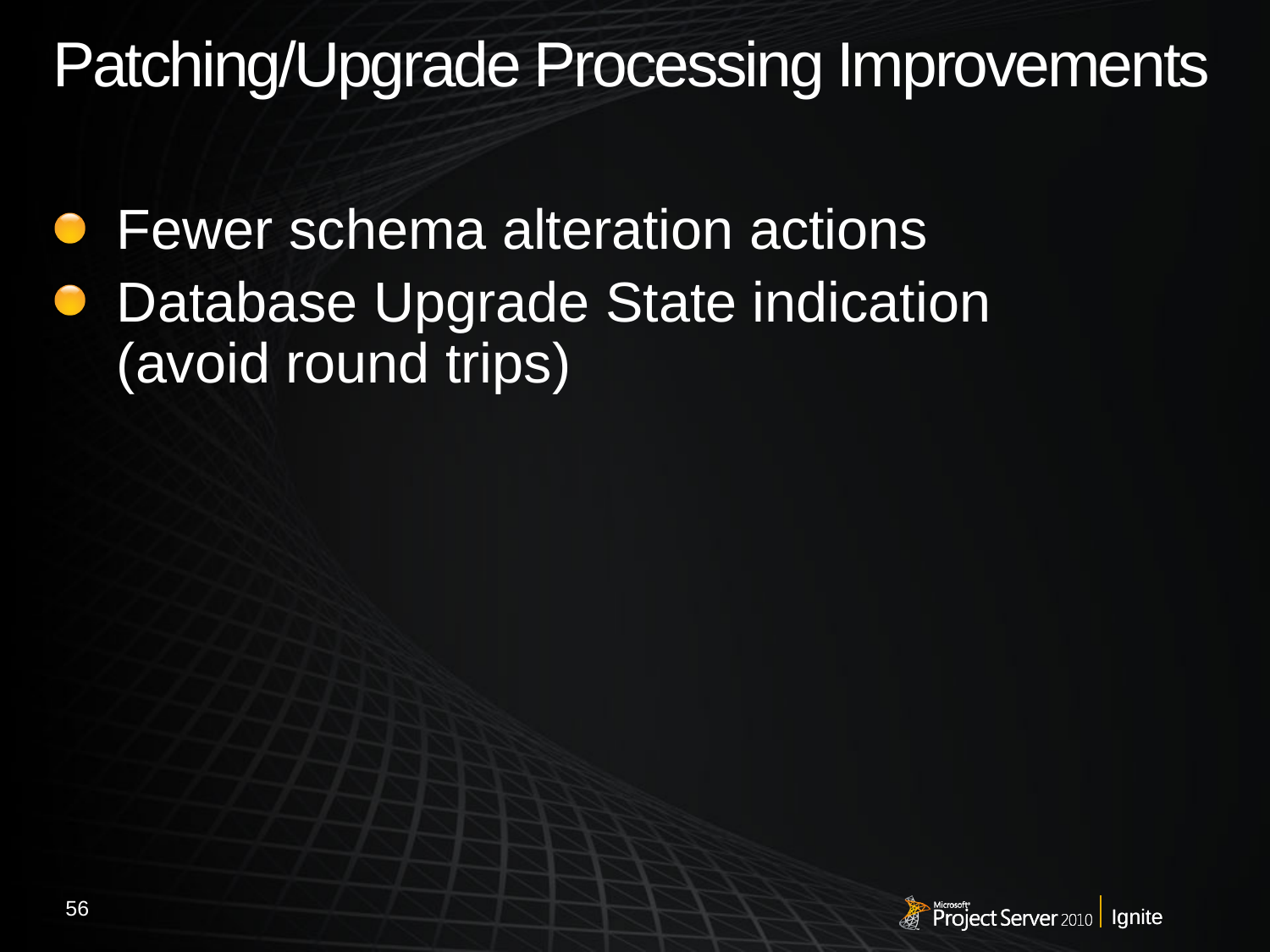

# Patching/Upgrade Processing Improvements
Fewer schema alteration actions
Database Upgrade State indication
(avoid round trips)
56